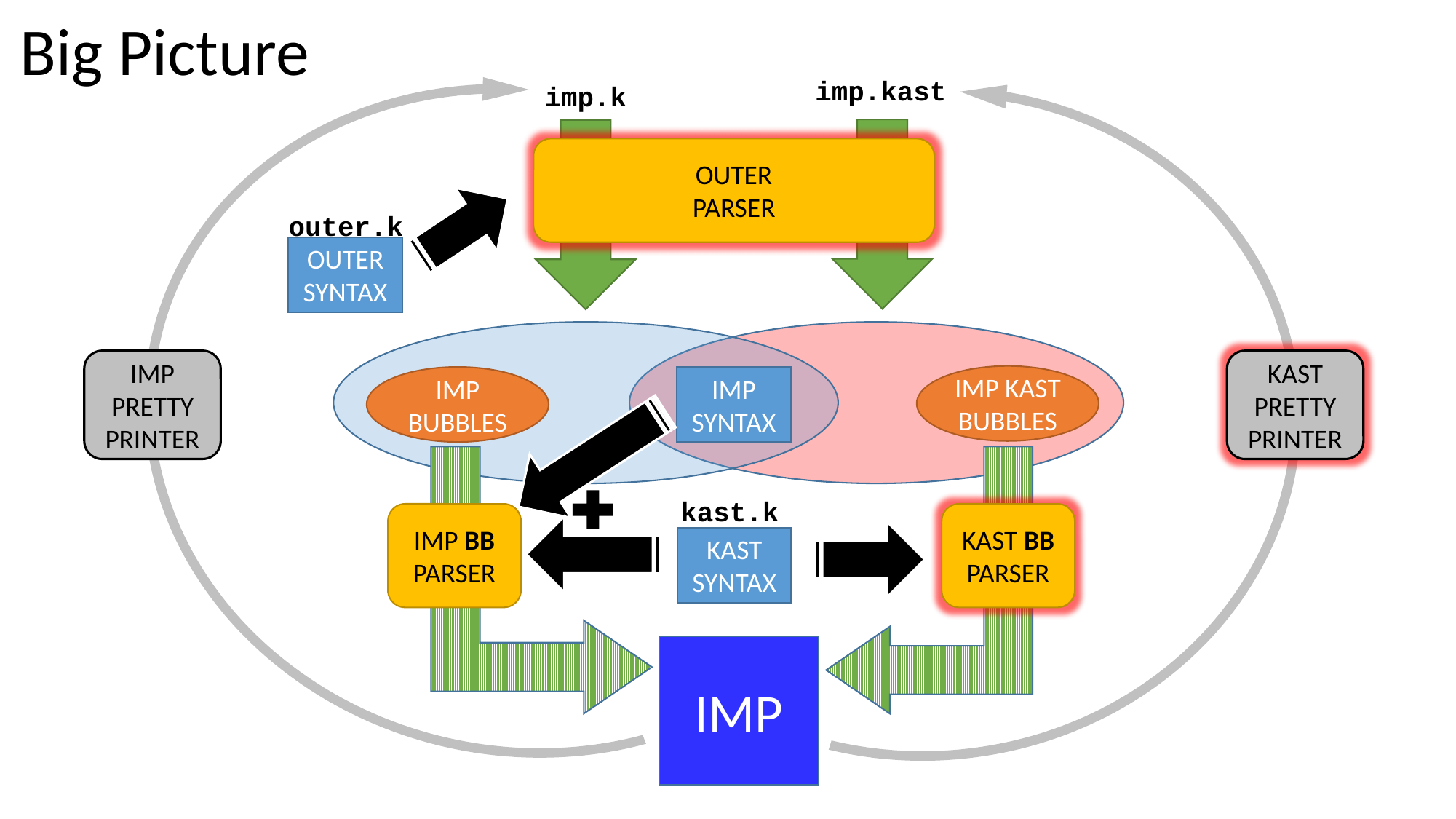

Big Picture

imp.kast
imp.k

OUTER
PARSER

outer.k
OUTER
SYNTAX

IMP
PRETTY PRINTER
KAST
PRETTY PRINTER
IMP KAST
BUBBLES
IMP
BUBBLES
IMP
SYNTAX

kast.k
IMP BB
PARSER
KAST BB
PARSER

KAST
SYNTAX
IMP